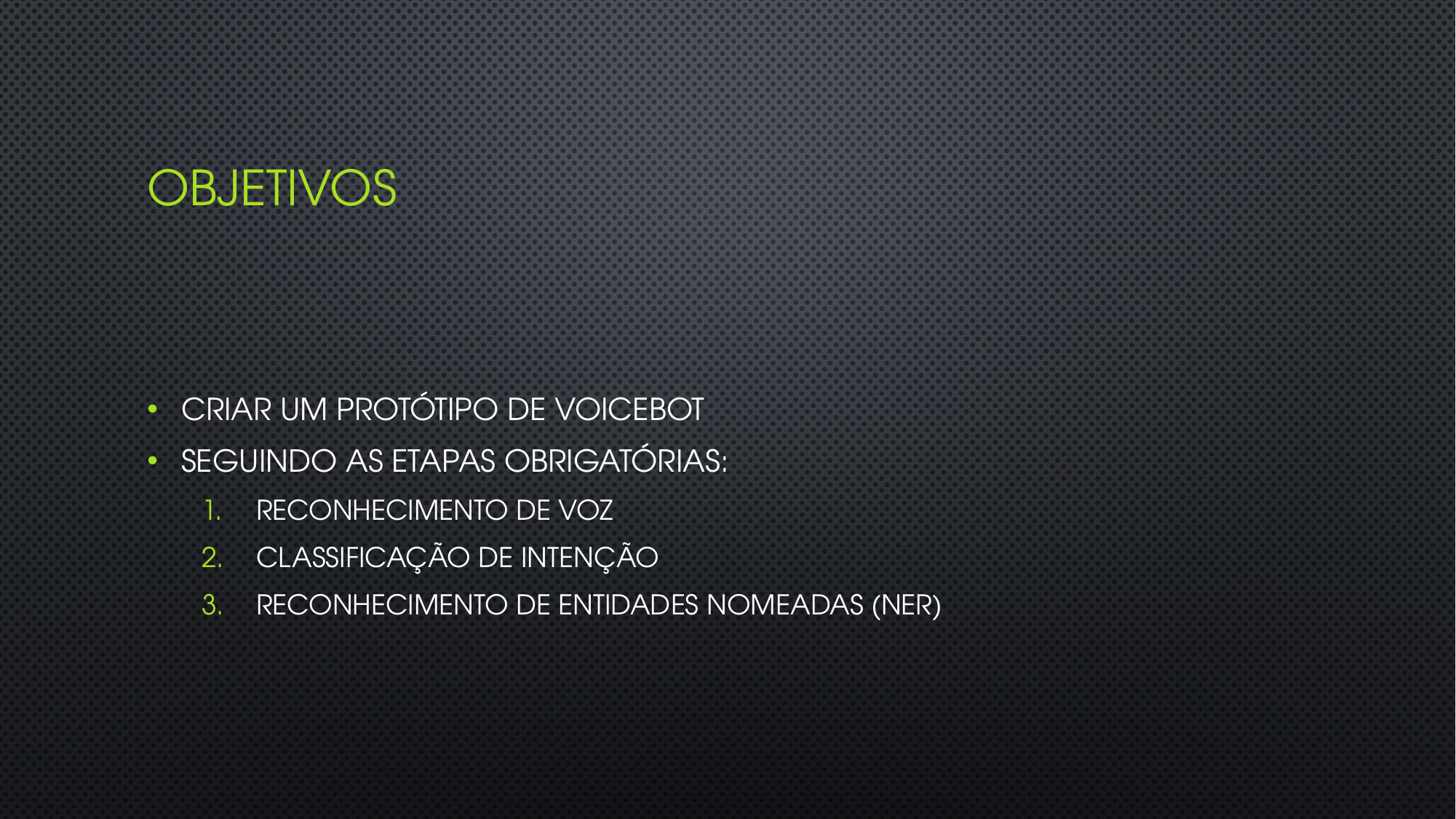

# Objetivos
Criar um protótipo de voicebot
Seguindo as etapas obrigatórias:
reconhecimento de voz
Classificação de intenção
Reconhecimento de entidades nomeadas (ner)